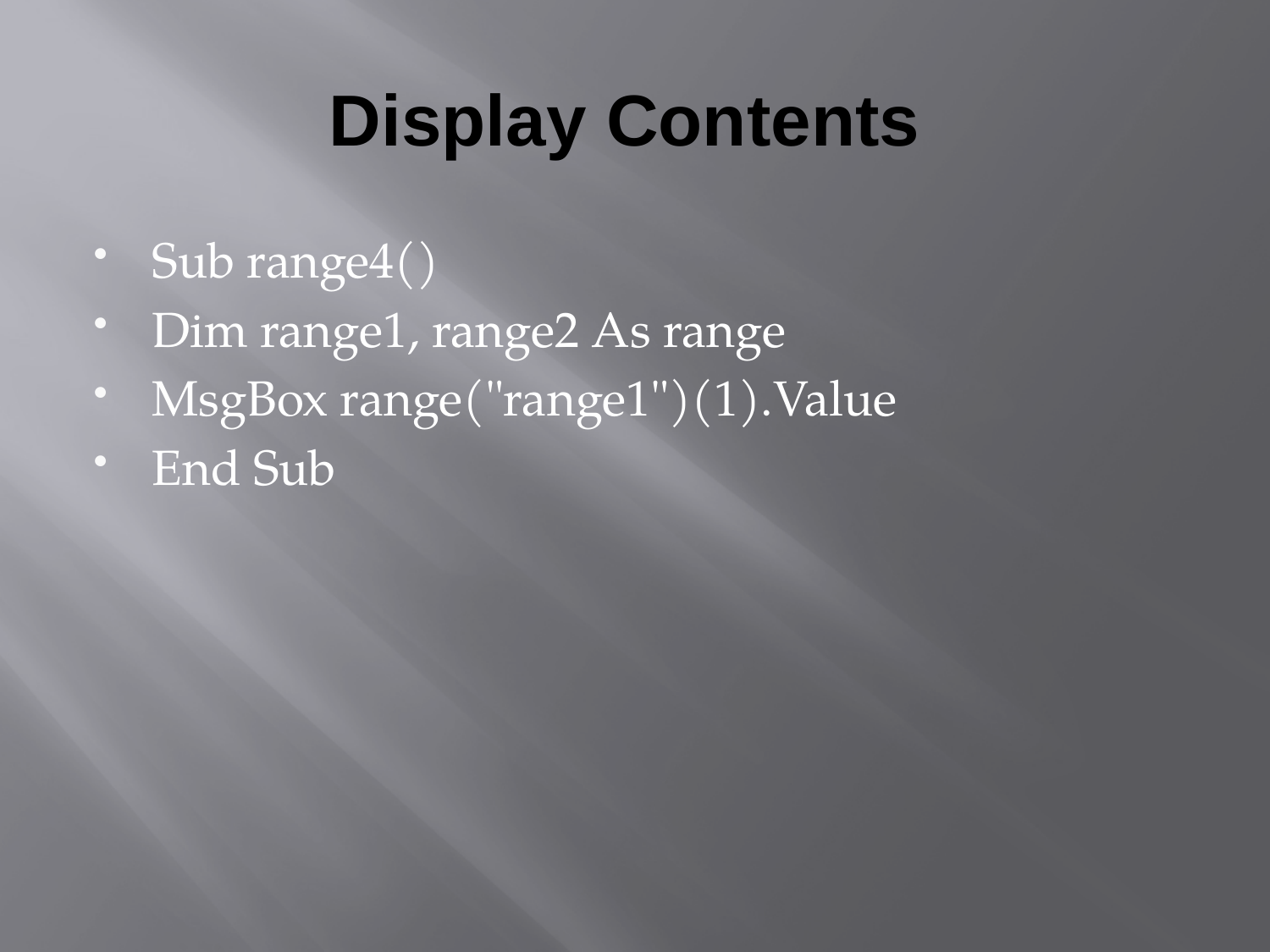

# Display Contents
Sub range4()
Dim range1, range2 As range
MsgBox range("range1")(1).Value
End Sub